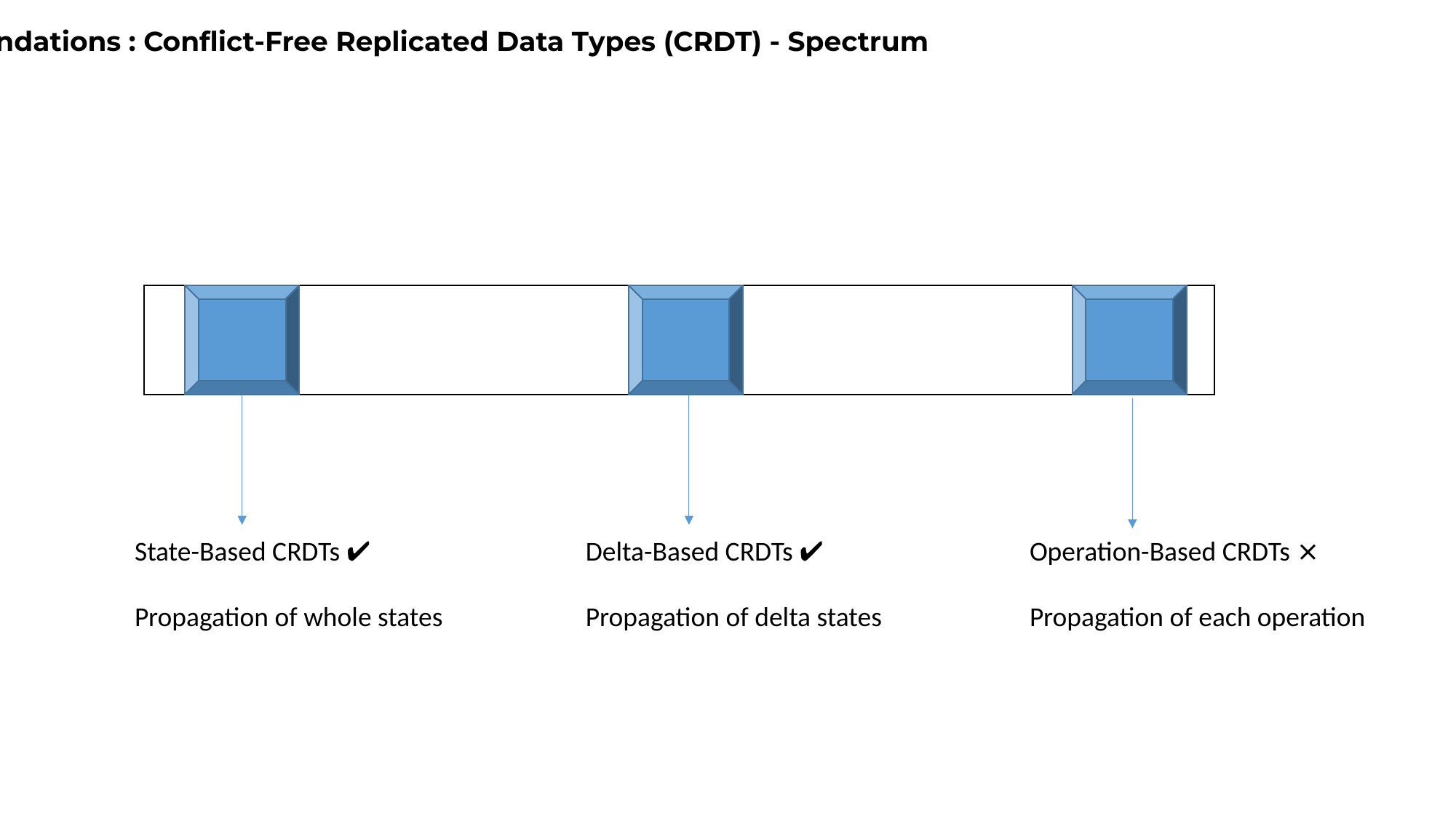

Foundations : Conflict-Free Replicated Data Types (CRDT) - Spectrum

State-Based CRDTs ✔

Propagation of whole states
Delta-Based CRDTs ✔

Propagation of delta states

Operation-Based CRDTs ⨯

Propagation of each operation